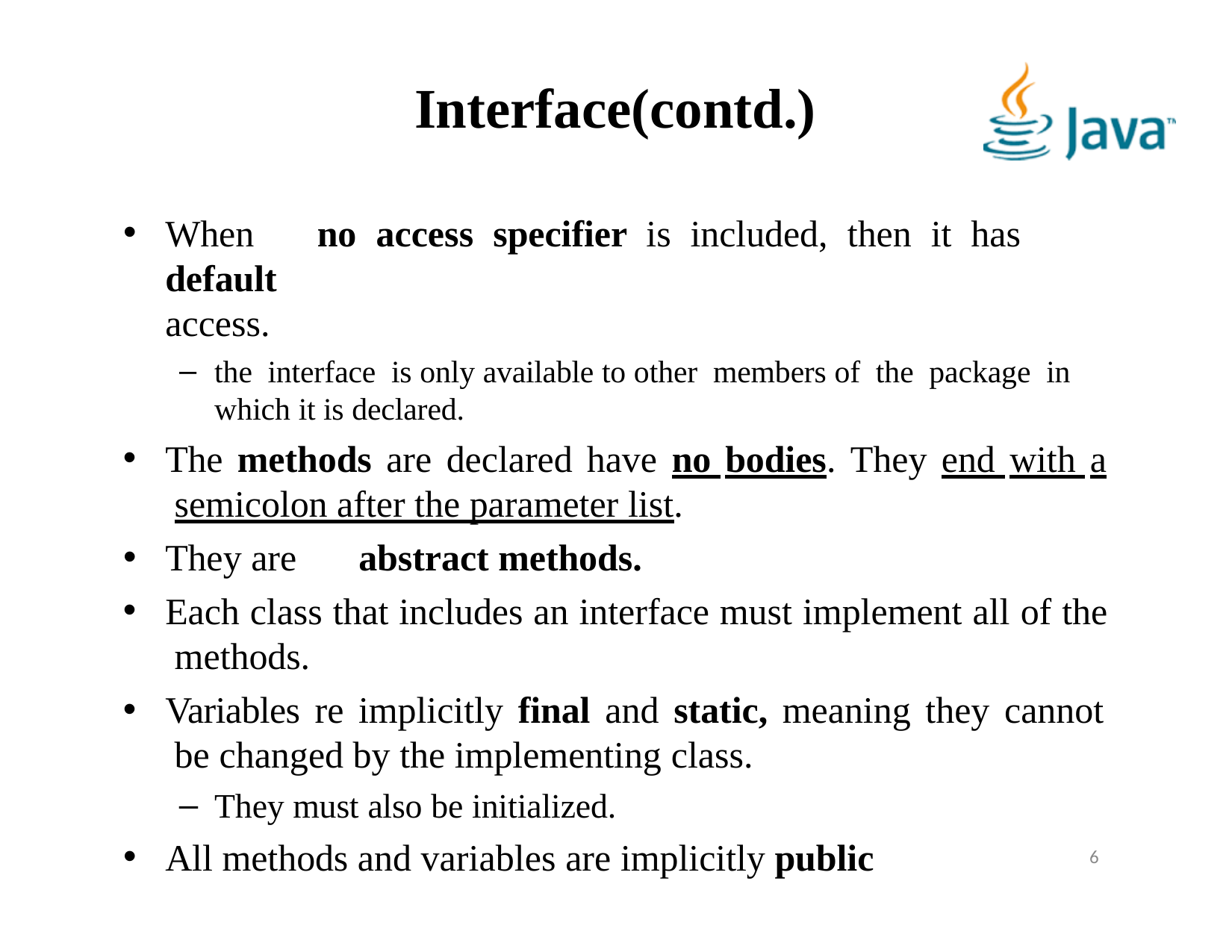

# Interface(contd.)
When	no	access	specifier	is	included,	then	it	has	default
access.
the interface is only available to other  members of  the package in  which it is declared.
The methods are declared have no bodies. They end with a  semicolon after the parameter list.
They are	abstract methods.
Each class that includes an interface must implement all of the  methods.
Variables re implicitly final and static, meaning they cannot  be changed by the implementing class.
They must also be initialized.
All methods and variables are implicitly public

6